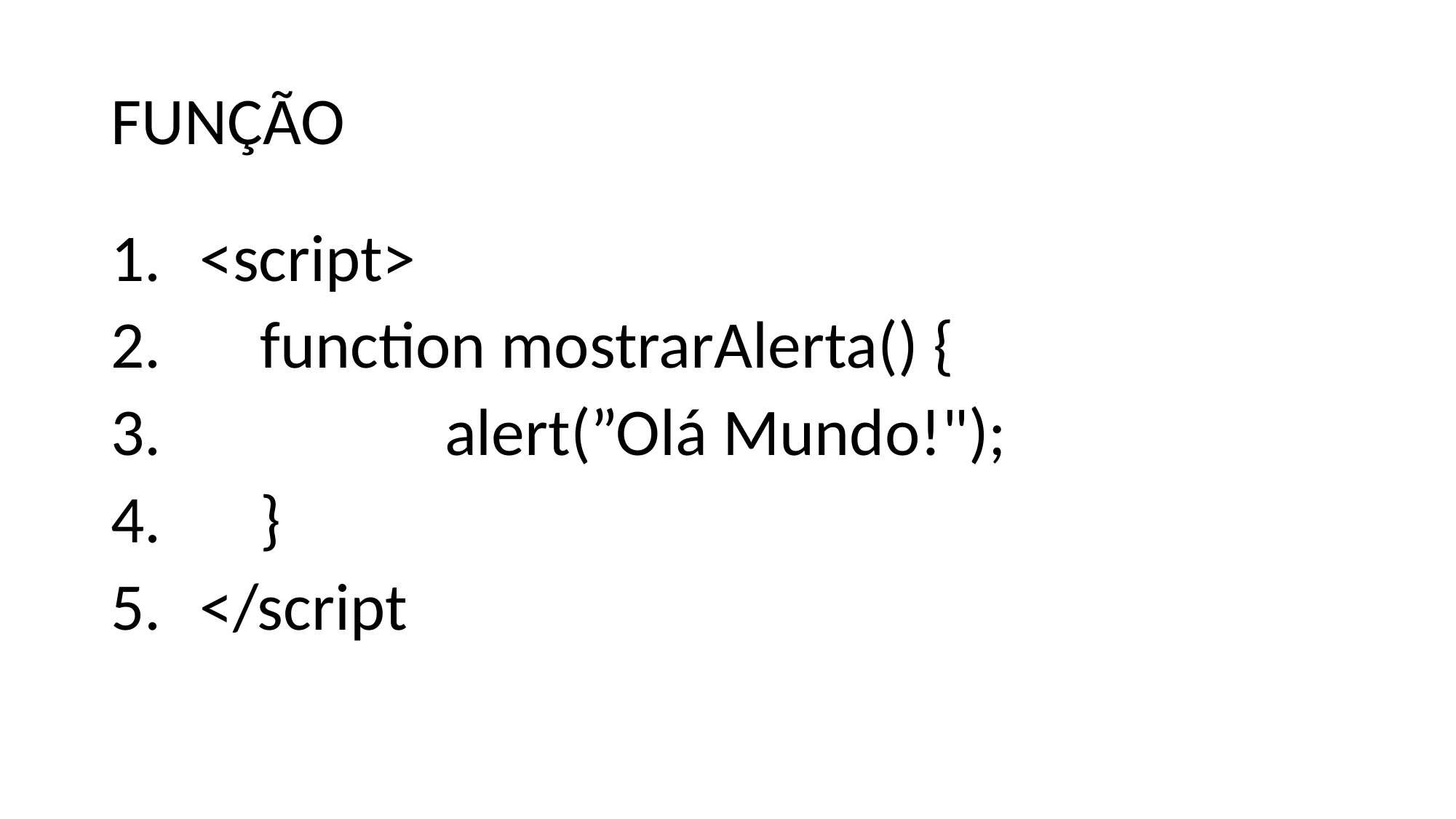

# FUNÇÃO
<script>
    function mostrarAlerta() {
	         alert(”Olá Mundo!");
    }
</script>